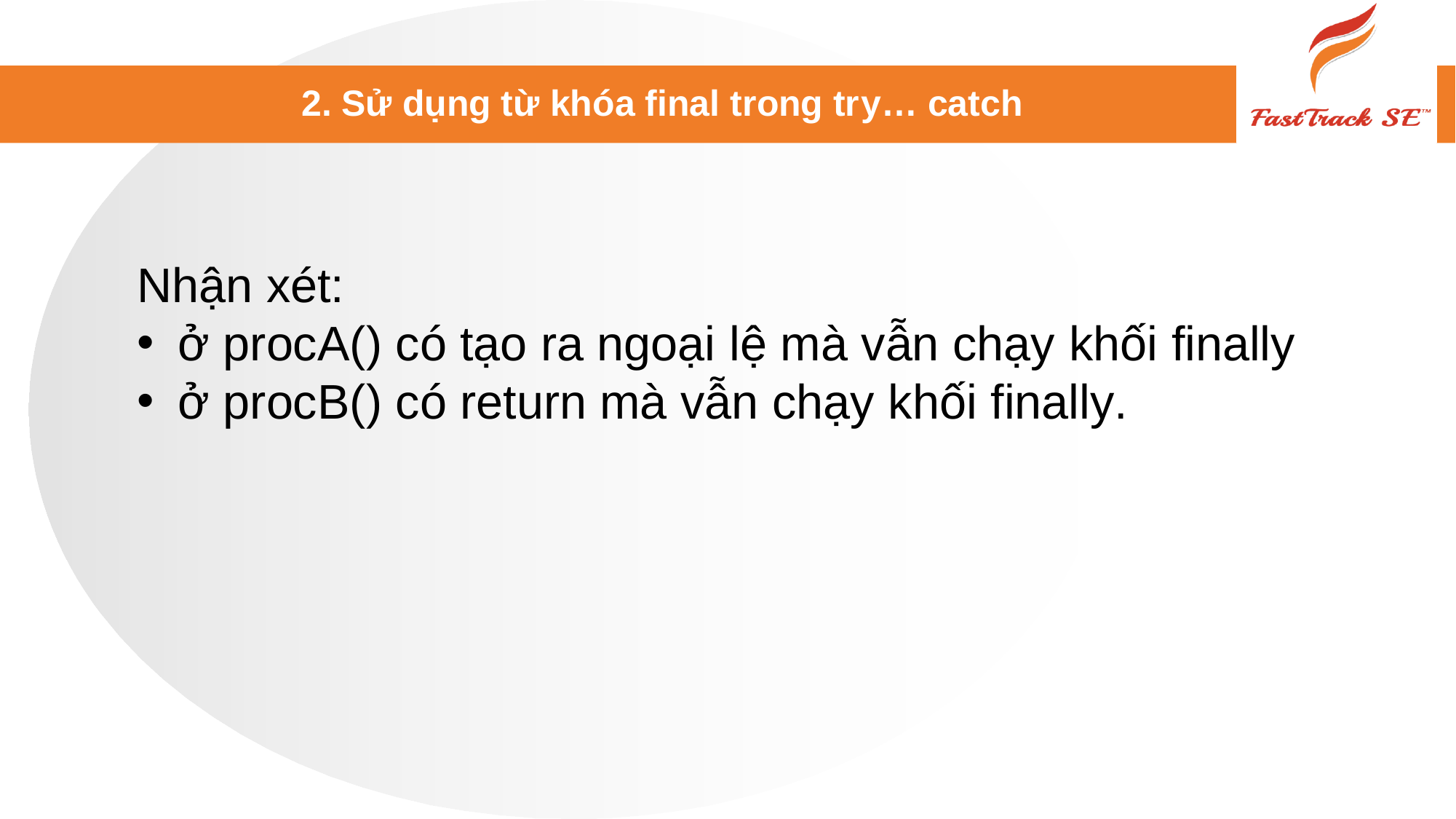

# 2. Sử dụng từ khóa final trong try… catch
Nhận xét:
ở procA() có tạo ra ngoại lệ mà vẫn chạy khối finally
ở procB() có return mà vẫn chạy khối finally.